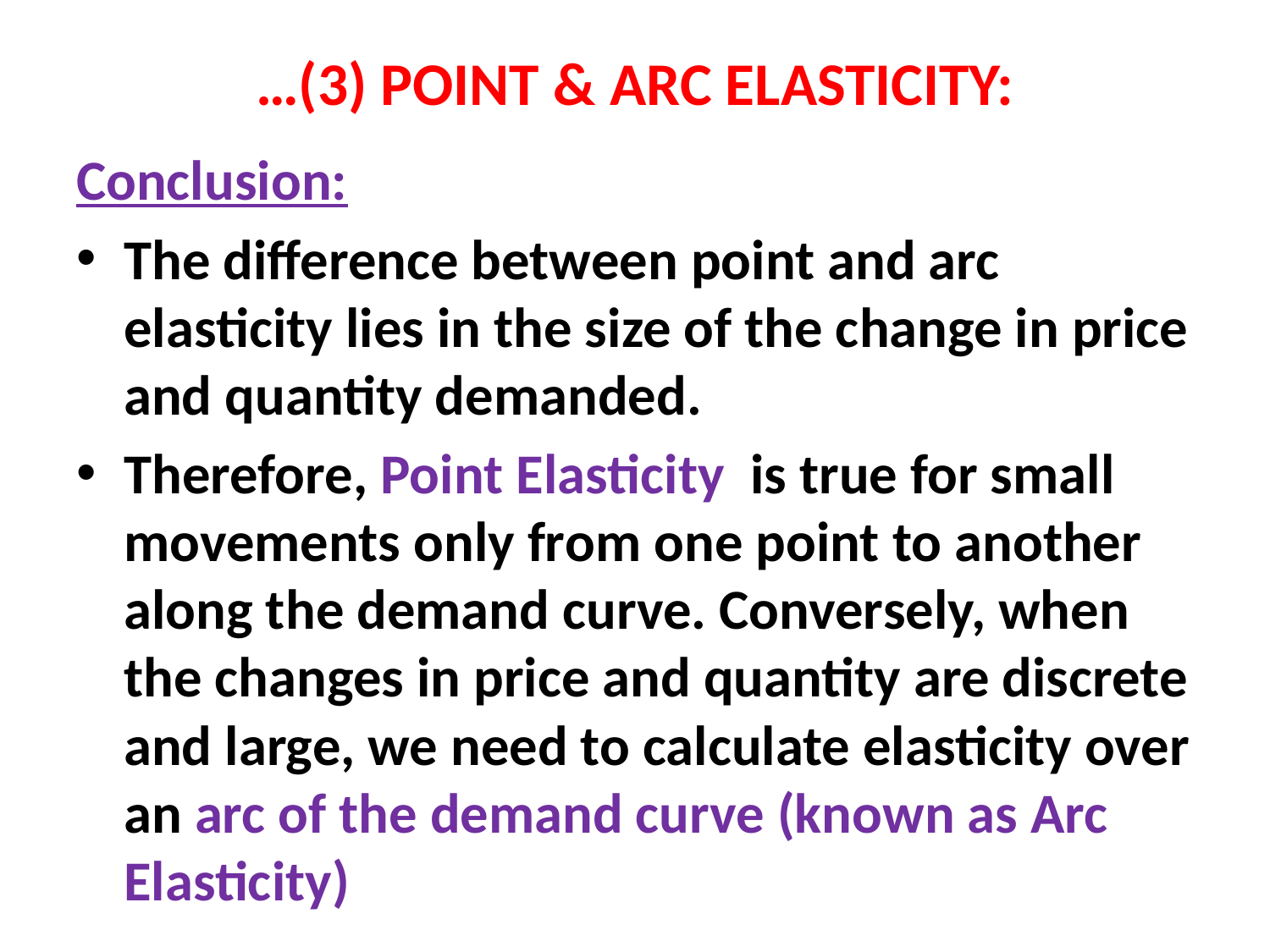

# …(3) POINT & ARC ELASTICITY:
Conclusion:
The difference between point and arc elasticity lies in the size of the change in price and quantity demanded.
Therefore, Point Elasticity  is true for small movements only from one point to another along the demand curve. Conversely, when the changes in price and quantity are discrete and large, we need to calculate elasticity over an arc of the demand curve (known as Arc Elasticity)